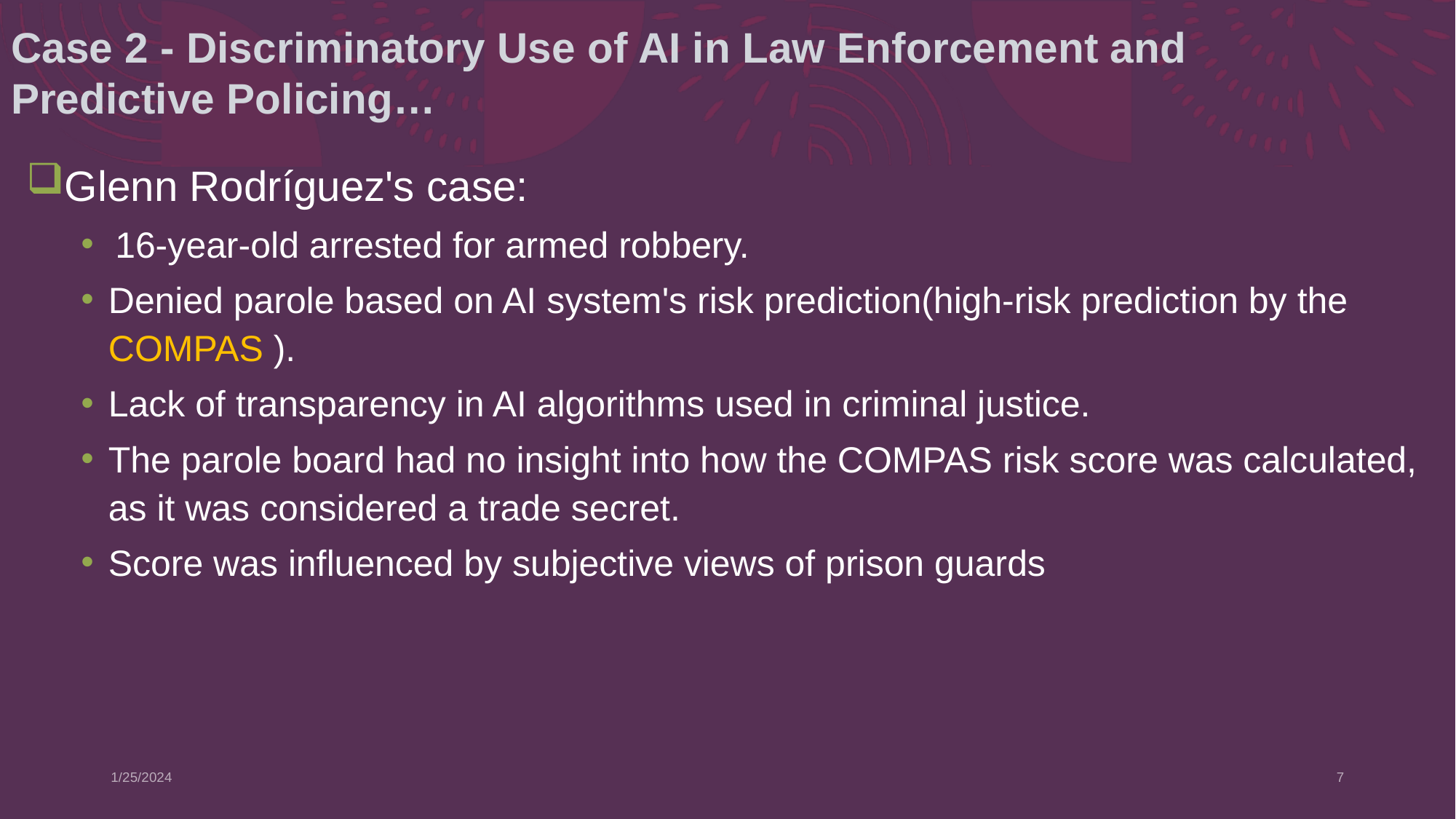

# Case 2 - Discriminatory Use of AI in Law Enforcement and Predictive Policing…
Glenn Rodríguez's case:
16-year-old arrested for armed robbery.
Denied parole based on AI system's risk prediction(high-risk prediction by the COMPAS ).
Lack of transparency in AI algorithms used in criminal justice.
The parole board had no insight into how the COMPAS risk score was calculated, as it was considered a trade secret.
Score was influenced by subjective views of prison guards

1/25/2024
7